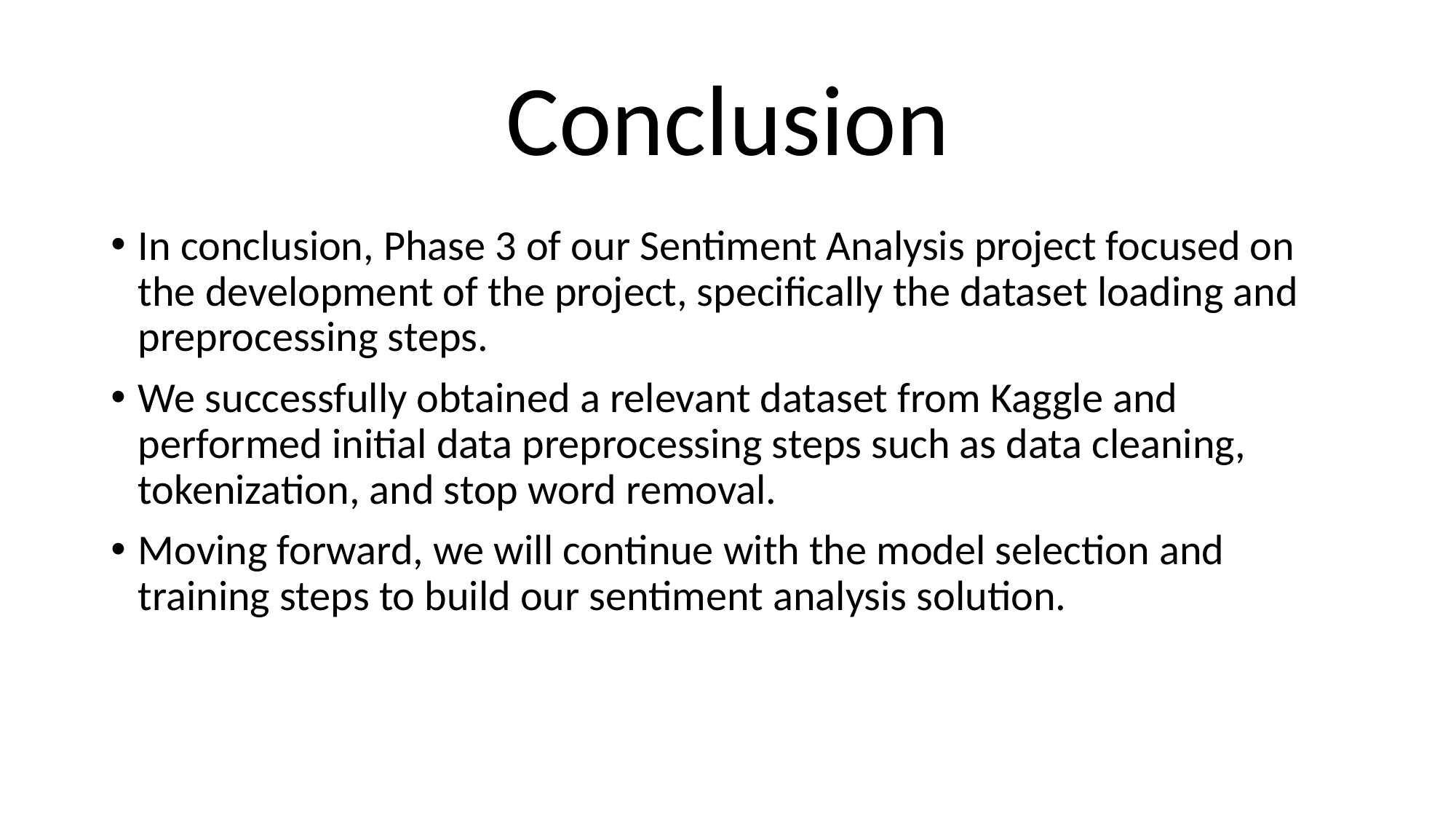

# Conclusion
In conclusion, Phase 3 of our Sentiment Analysis project focused on the development of the project, specifically the dataset loading and preprocessing steps.
We successfully obtained a relevant dataset from Kaggle and performed initial data preprocessing steps such as data cleaning, tokenization, and stop word removal.
Moving forward, we will continue with the model selection and training steps to build our sentiment analysis solution.